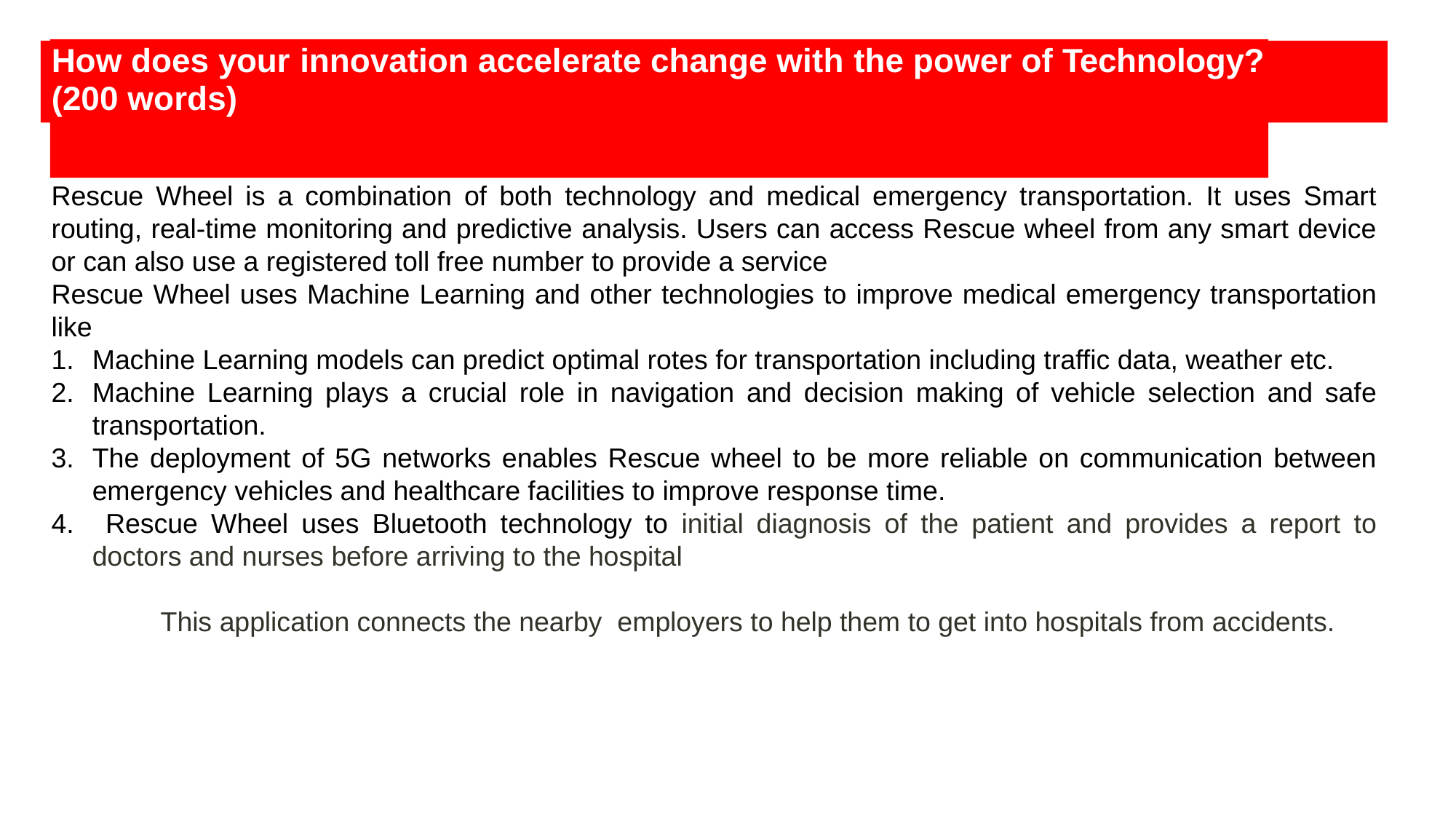

# How does your innovation accelerate change with the power of Technology?
(200 words)

Rescue Wheel is a combination of both technology and medical emergency transportation. It uses Smart routing, real-time monitoring and predictive analysis. Users can access Rescue wheel from any smart device or can also use a registered toll free number to provide a service
Rescue Wheel uses Machine Learning and other technologies to improve medical emergency transportation like
Machine Learning models can predict optimal rotes for transportation including traffic data, weather etc.
Machine Learning plays a crucial role in navigation and decision making of vehicle selection and safe transportation.
The deployment of 5G networks enables Rescue wheel to be more reliable on communication between emergency vehicles and healthcare facilities to improve response time.
 Rescue Wheel uses Bluetooth technology to initial diagnosis of the patient and provides a report to doctors and nurses before arriving to the hospital

	This application connects the nearby  employers to help them to get into hospitals from accidents.